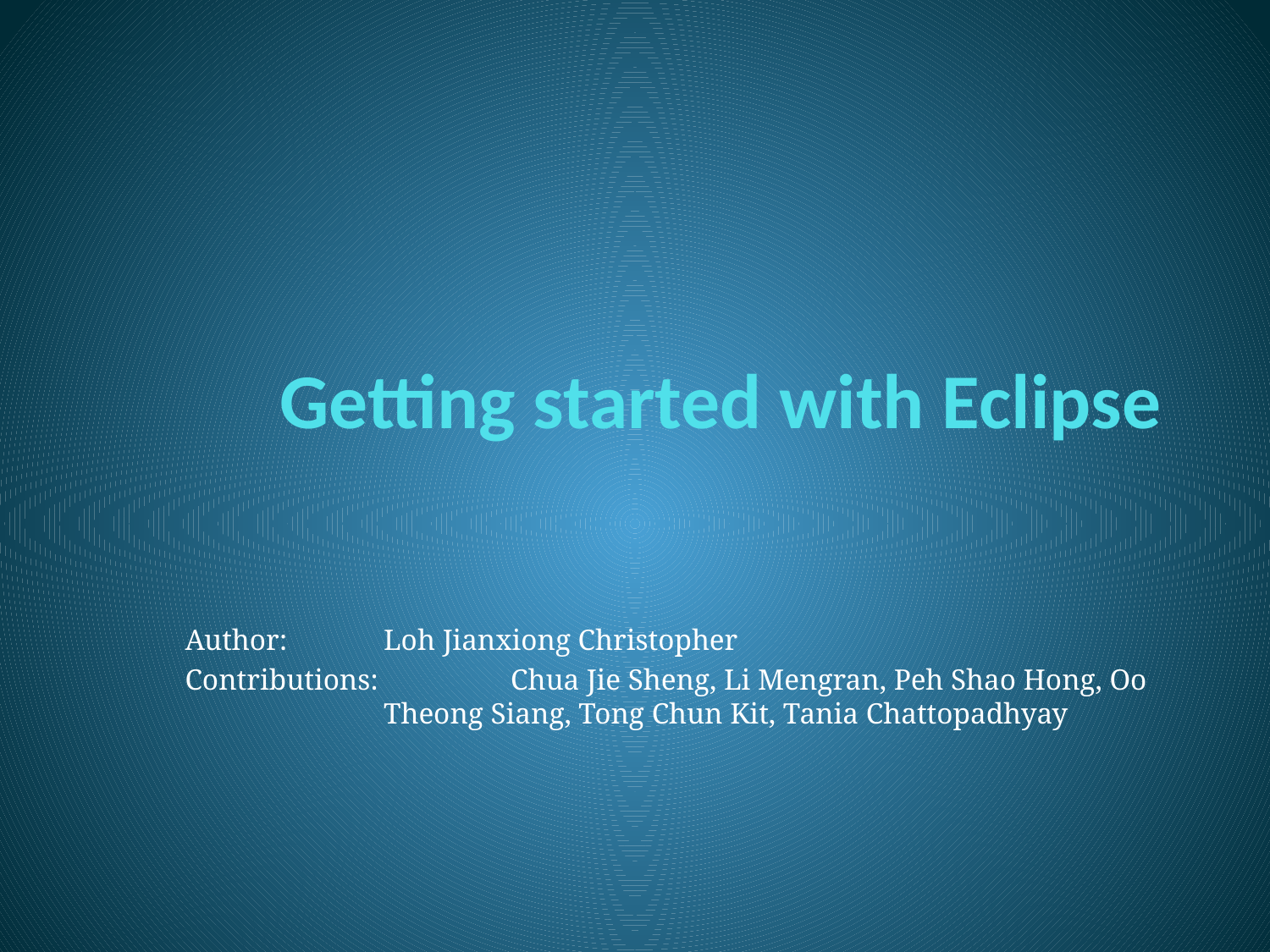

# Getting started with Eclipse
Author: 	Loh Jianxiong Christopher
Contributions: 	Chua Jie Sheng, Li Mengran, Peh Shao Hong, Oo Theong Siang, Tong Chun Kit, Tania Chattopadhyay